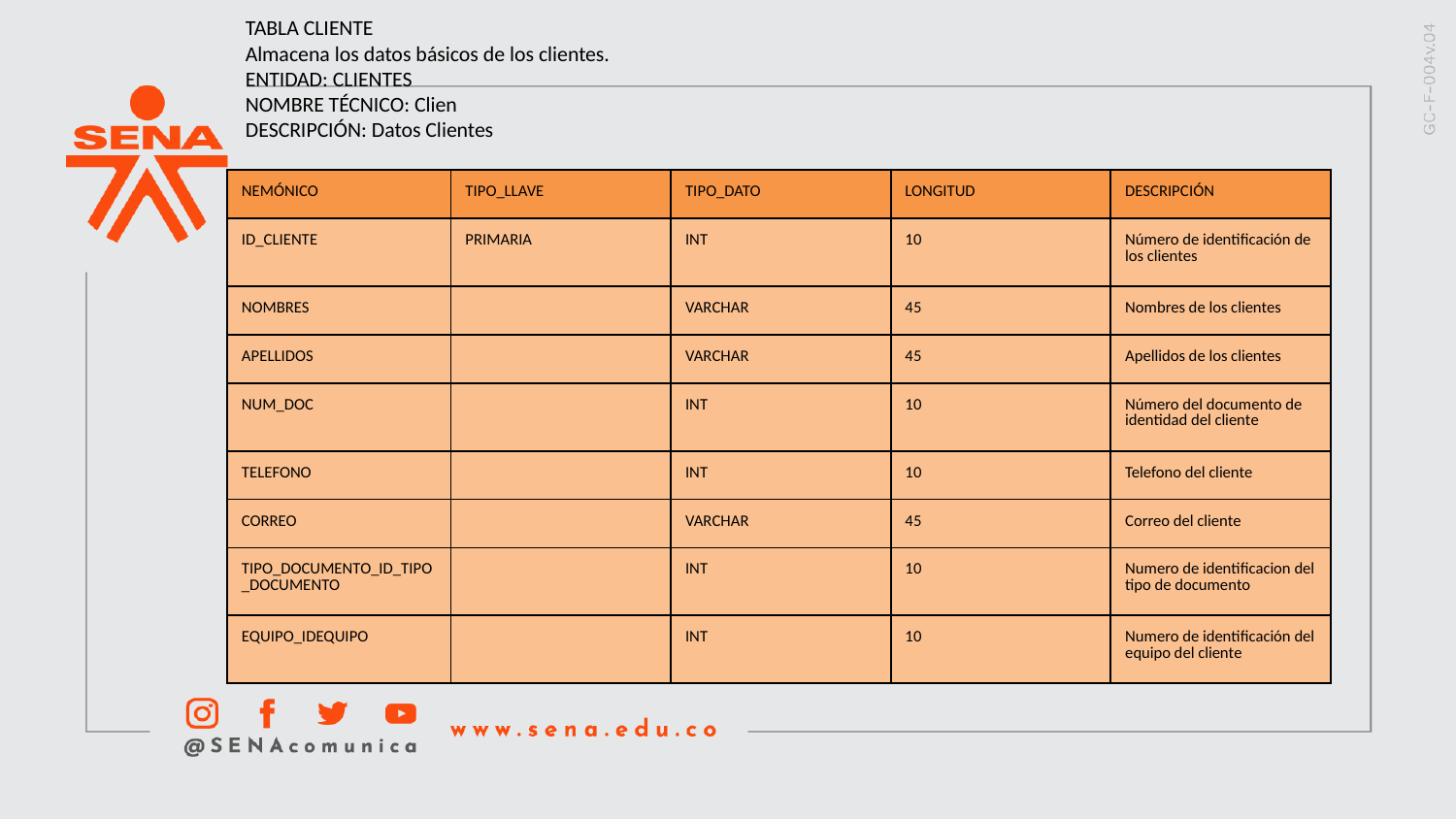

TABLA CLIENTE
Almacena los datos básicos de los clientes.
ENTIDAD: CLIENTES
NOMBRE TÉCNICO: Clien
DESCRIPCIÓN: Datos Clientes

| NEMÓNICO | TIPO\_LLAVE | TIPO\_DATO | LONGITUD | DESCRIPCIÓN |
| --- | --- | --- | --- | --- |
| ID\_CLIENTE | PRIMARIA | INT | 10 | Número de identificación de los clientes |
| NOMBRES |  | VARCHAR | 45 | Nombres de los clientes |
| APELLIDOS |  | VARCHAR | 45 | Apellidos de los clientes |
| NUM\_DOC |  | INT | 10 | Número del documento de identidad del cliente |
| TELEFONO |  | INT | 10 | Telefono del cliente |
| CORREO |  | VARCHAR | 45 | Correo del cliente |
| TIPO\_DOCUMENTO\_ID\_TIPO\_DOCUMENTO |  | INT | 10 | Numero de identificacion del tipo de documento |
| EQUIPO\_IDEQUIPO |  | INT | 10 | Numero de identificación del equipo del cliente |